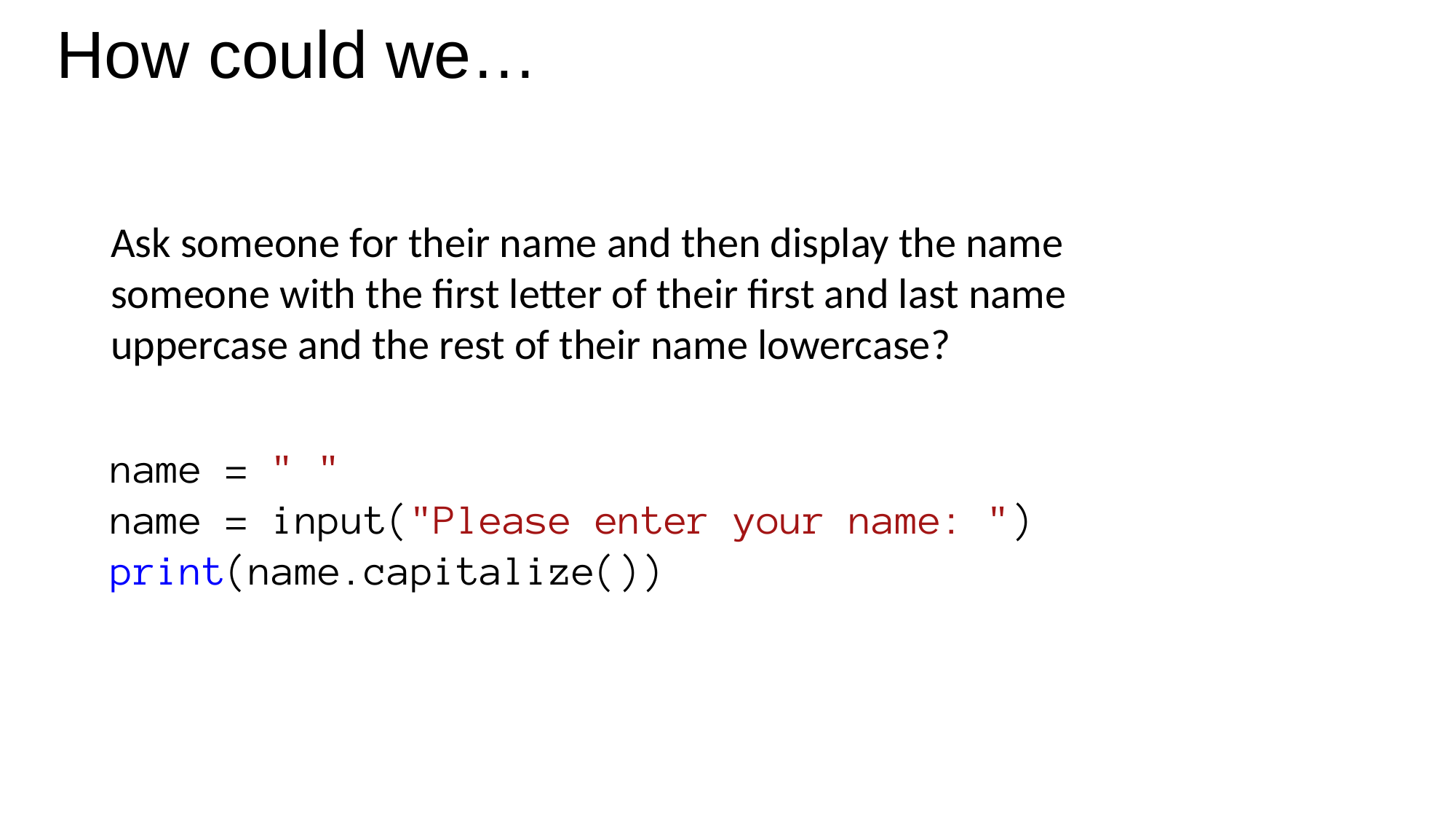

# How could we…
Ask someone for their name and then display the name someone with the first letter of their first and last name uppercase and the rest of their name lowercase?

name = " "
name = input("Please enter your name: ")
print(name.capitalize())